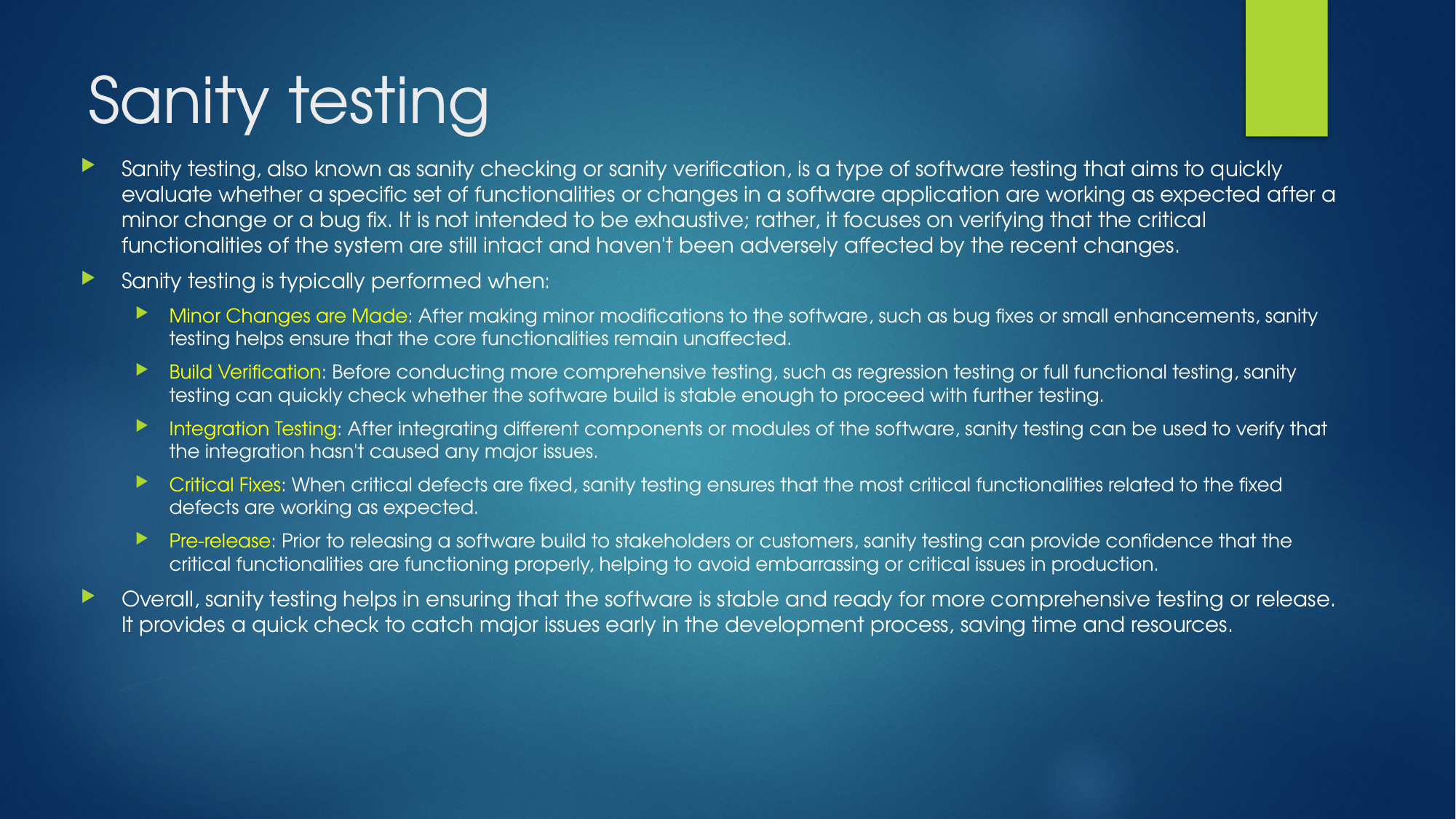

# Sanity testing
Sanity testing, also known as sanity checking or sanity verification, is a type of software testing that aims to quickly evaluate whether a specific set of functionalities or changes in a software application are working as expected after a minor change or a bug fix. It is not intended to be exhaustive; rather, it focuses on verifying that the critical functionalities of the system are still intact and haven't been adversely affected by the recent changes.
Sanity testing is typically performed when:
Minor Changes are Made: After making minor modifications to the software, such as bug fixes or small enhancements, sanity testing helps ensure that the core functionalities remain unaffected.
Build Verification: Before conducting more comprehensive testing, such as regression testing or full functional testing, sanity testing can quickly check whether the software build is stable enough to proceed with further testing.
Integration Testing: After integrating different components or modules of the software, sanity testing can be used to verify that the integration hasn't caused any major issues.
Critical Fixes: When critical defects are fixed, sanity testing ensures that the most critical functionalities related to the fixed defects are working as expected.
Pre-release: Prior to releasing a software build to stakeholders or customers, sanity testing can provide confidence that the critical functionalities are functioning properly, helping to avoid embarrassing or critical issues in production.
Overall, sanity testing helps in ensuring that the software is stable and ready for more comprehensive testing or release. It provides a quick check to catch major issues early in the development process, saving time and resources.